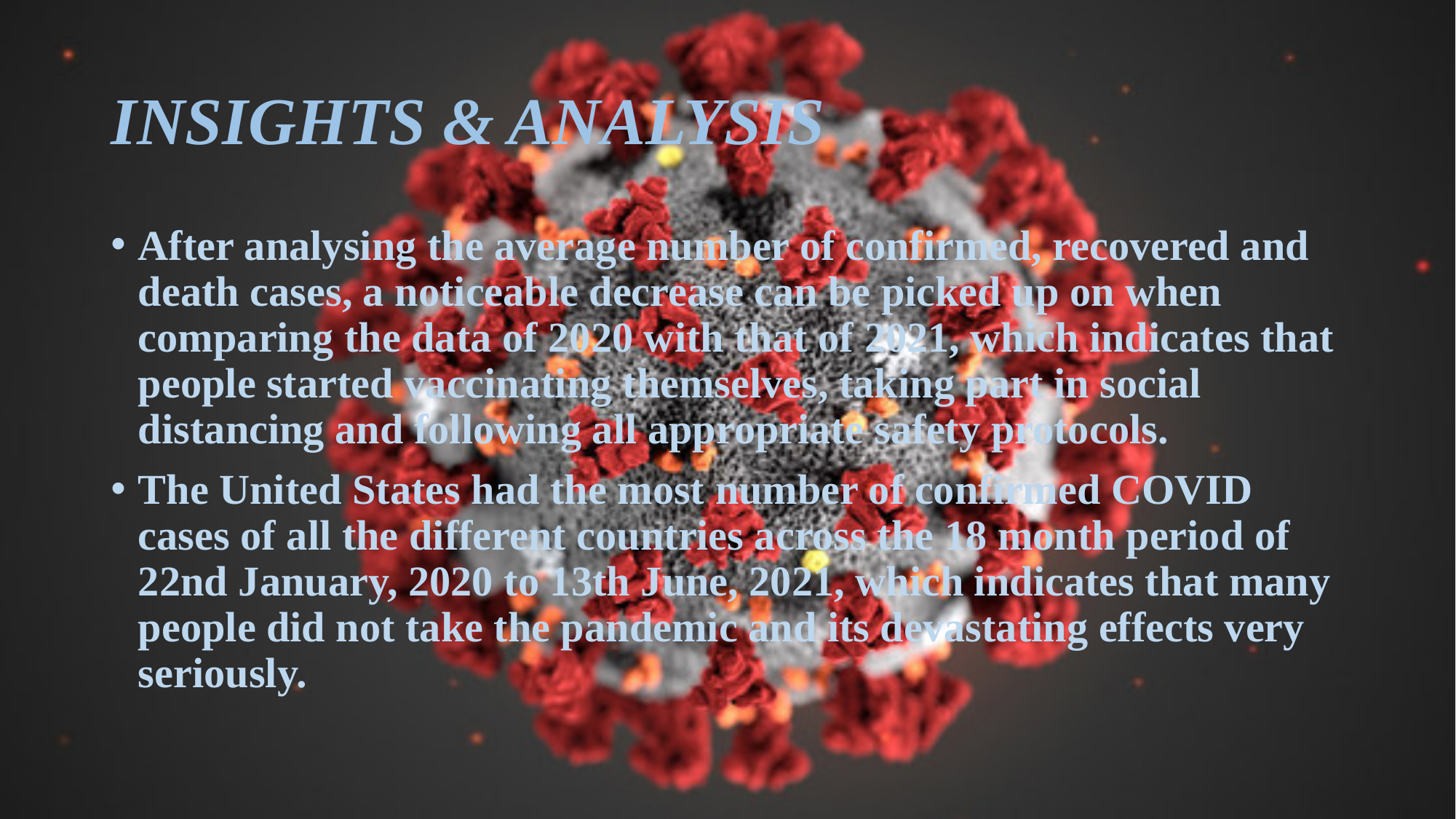

# INSIGHTS & ANALYSIS
After analysing the average number of confirmed, recovered and death cases, a noticeable decrease can be picked up on when comparing the data of 2020 with that of 2021, which indicates that people started vaccinating themselves, taking part in social distancing and following all appropriate safety protocols.
The United States had the most number of confirmed COVID cases of all the different countries across the 18 month period of 22nd January, 2020 to 13th June, 2021, which indicates that many people did not take the pandemic and its devastating effects very seriously.